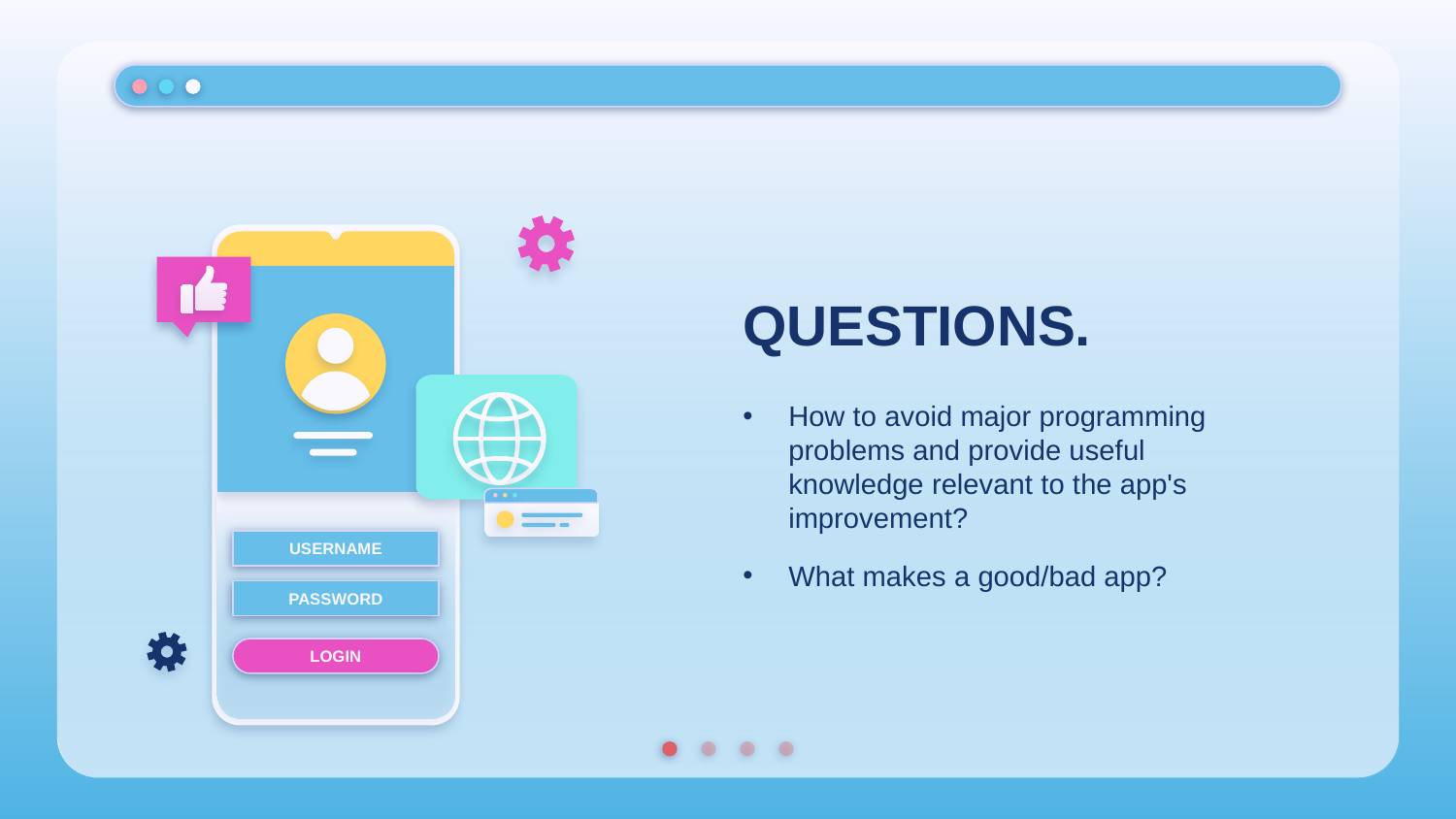

USERNAME
PASSWORD
LOGIN

# QUESTIONS.

How to avoid major programming problems and provide useful knowledge relevant to the app's improvement?
What makes a good/bad app?